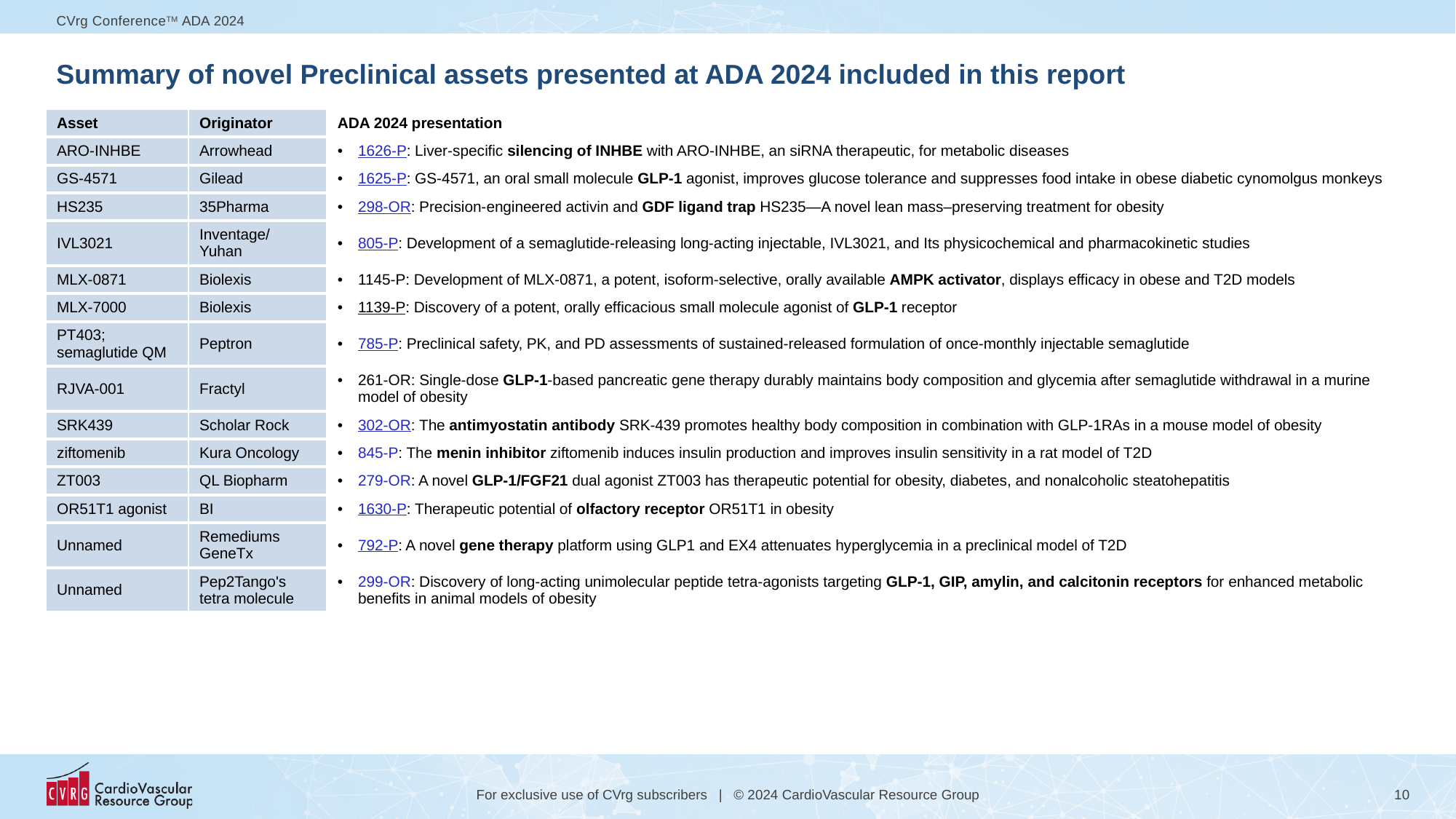

# Summary of novel Preclinical assets presented at ADA 2024 included in this report
| Asset | Originator | ADA 2024 presentation |
| --- | --- | --- |
| ARO-INHBE | Arrowhead | 1626-P: Liver-specific silencing of INHBE with ARO-INHBE, an siRNA therapeutic, for metabolic diseases |
| GS-4571 | Gilead | 1625-P: GS-4571, an oral small molecule GLP-1 agonist, improves glucose tolerance and suppresses food intake in obese diabetic cynomolgus monkeys |
| HS235 | 35Pharma | 298-OR: Precision-engineered activin and GDF ligand trap HS235—A novel lean mass–preserving treatment for obesity |
| IVL3021 | Inventage/ Yuhan | 805-P: Development of a semaglutide-releasing long-acting injectable, IVL3021, and Its physicochemical and pharmacokinetic studies |
| MLX-0871 | Biolexis | 1145-P: Development of MLX-0871, a potent, isoform-selective, orally available AMPK activator, displays efficacy in obese and T2D models |
| MLX-7000 | Biolexis | 1139-P: Discovery of a potent, orally efficacious small molecule agonist of GLP-1 receptor |
| PT403; semaglutide QM | Peptron | 785-P: Preclinical safety, PK, and PD assessments of sustained-released formulation of once-monthly injectable semaglutide |
| RJVA-001 | Fractyl | 261-OR: Single-dose GLP-1-based pancreatic gene therapy durably maintains body composition and glycemia after semaglutide withdrawal in a murine model of obesity |
| SRK439 | Scholar Rock | 302-OR: The antimyostatin antibody SRK-439 promotes healthy body composition in combination with GLP-1RAs in a mouse model of obesity |
| ziftomenib | Kura Oncology | 845-P: The menin inhibitor ziftomenib induces insulin production and improves insulin sensitivity in a rat model of T2D |
| ZT003 | QL Biopharm | 279-OR: A novel GLP-1/FGF21 dual agonist ZT003 has therapeutic potential for obesity, diabetes, and nonalcoholic steatohepatitis |
| OR51T1 agonist | BI | 1630-P: Therapeutic potential of olfactory receptor OR51T1 in obesity |
| Unnamed | Remediums GeneTx | 792-P: A novel gene therapy platform using GLP1 and EX4 attenuates hyperglycemia in a preclinical model of T2D |
| Unnamed | Pep2Tango's tetra molecule | 299-OR: Discovery of long-acting unimolecular peptide tetra-agonists targeting GLP-1, GIP, amylin, and calcitonin receptors for enhanced metabolic benefits in animal models of obesity |